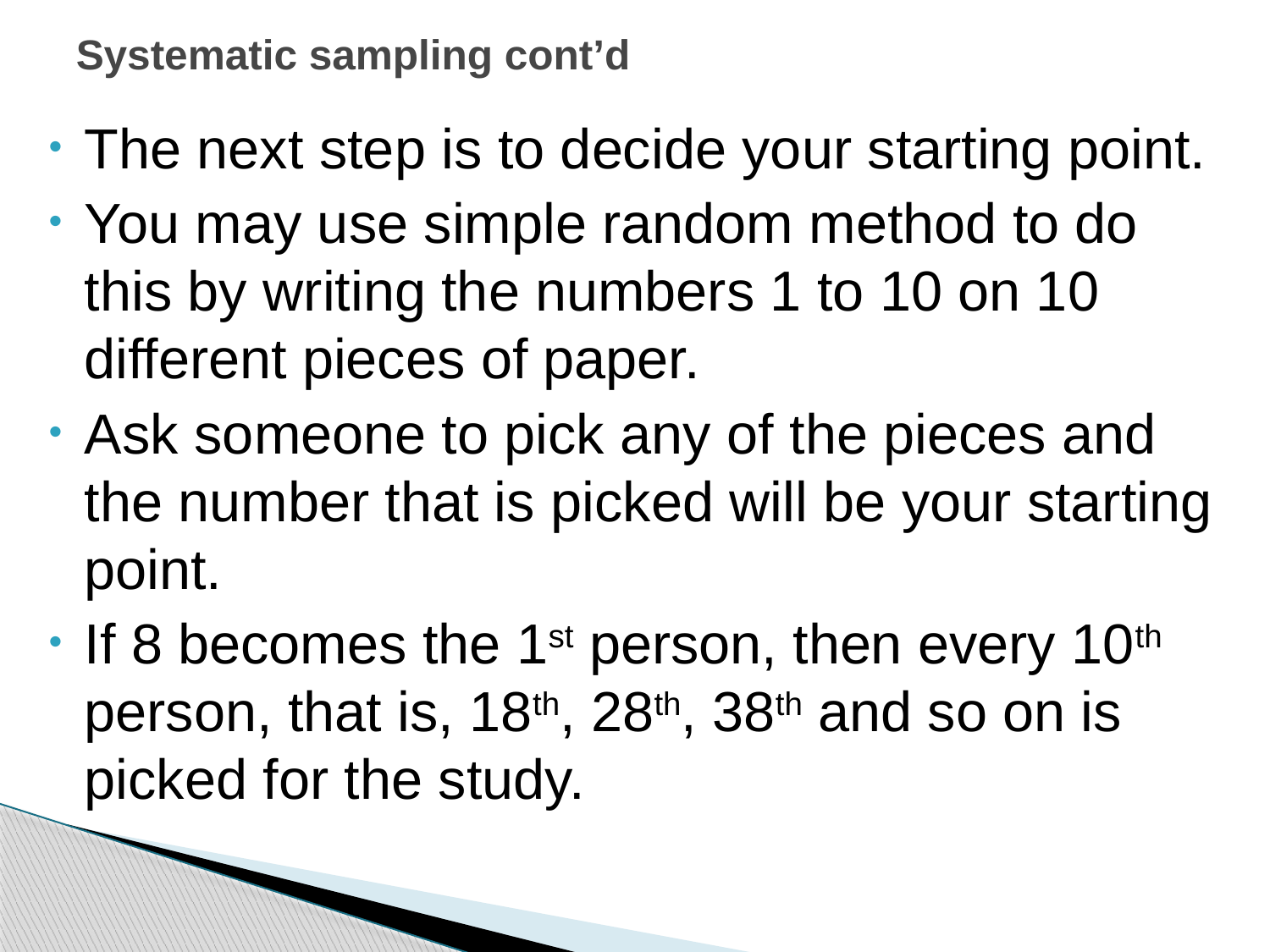

# Systematic sampling cont’d
The next step is to decide your starting point.
You may use simple random method to do this by writing the numbers 1 to 10 on 10 different pieces of paper.
Ask someone to pick any of the pieces and the number that is picked will be your starting point.
If 8 becomes the 1st person, then every 10th person, that is, 18th, 28th, 38th and so on is picked for the study.